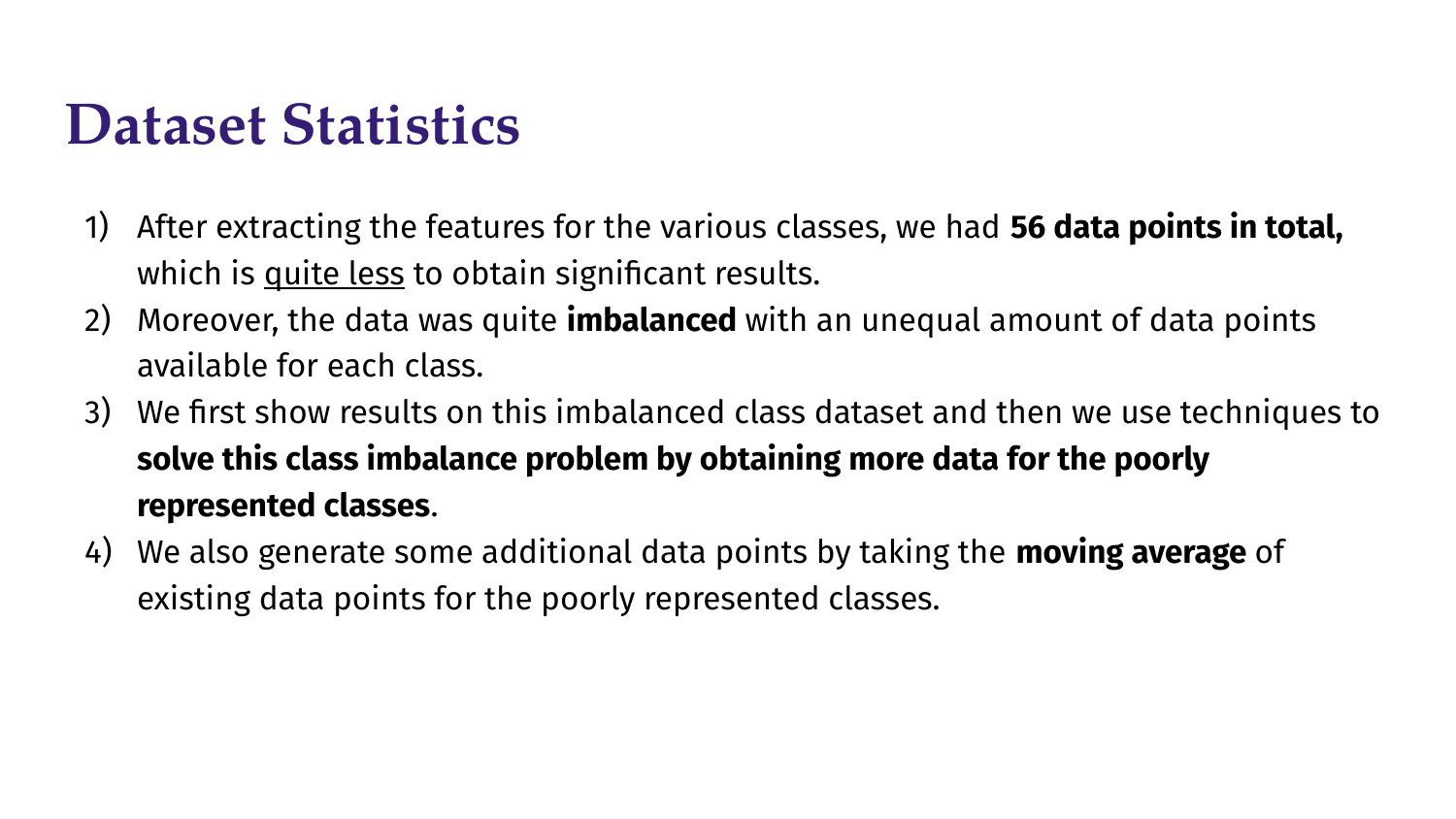

# Dataset Statistics
After extracting the features for the various classes, we had 56 data points in total, which is quite less to obtain significant results.
Moreover, the data was quite imbalanced with an unequal amount of data points available for each class.
We first show results on this imbalanced class dataset and then we use techniques to solve this class imbalance problem by obtaining more data for the poorly represented classes.
We also generate some additional data points by taking the moving average of existing data points for the poorly represented classes.